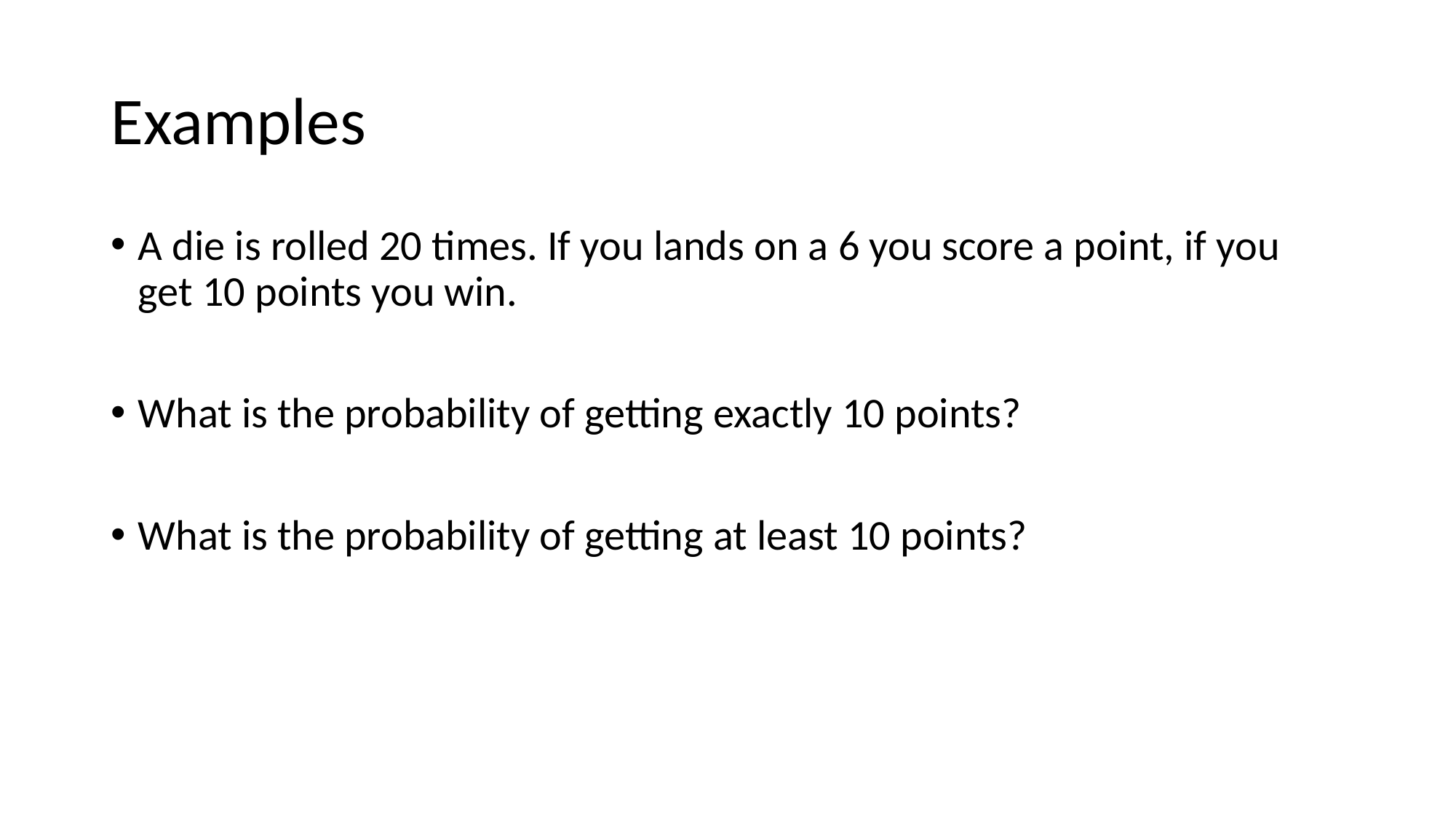

# Examples
A die is rolled 20 times. If you lands on a 6 you score a point, if you get 10 points you win.

What is the probability of getting exactly 10 points?

What is the probability of getting at least 10 points?